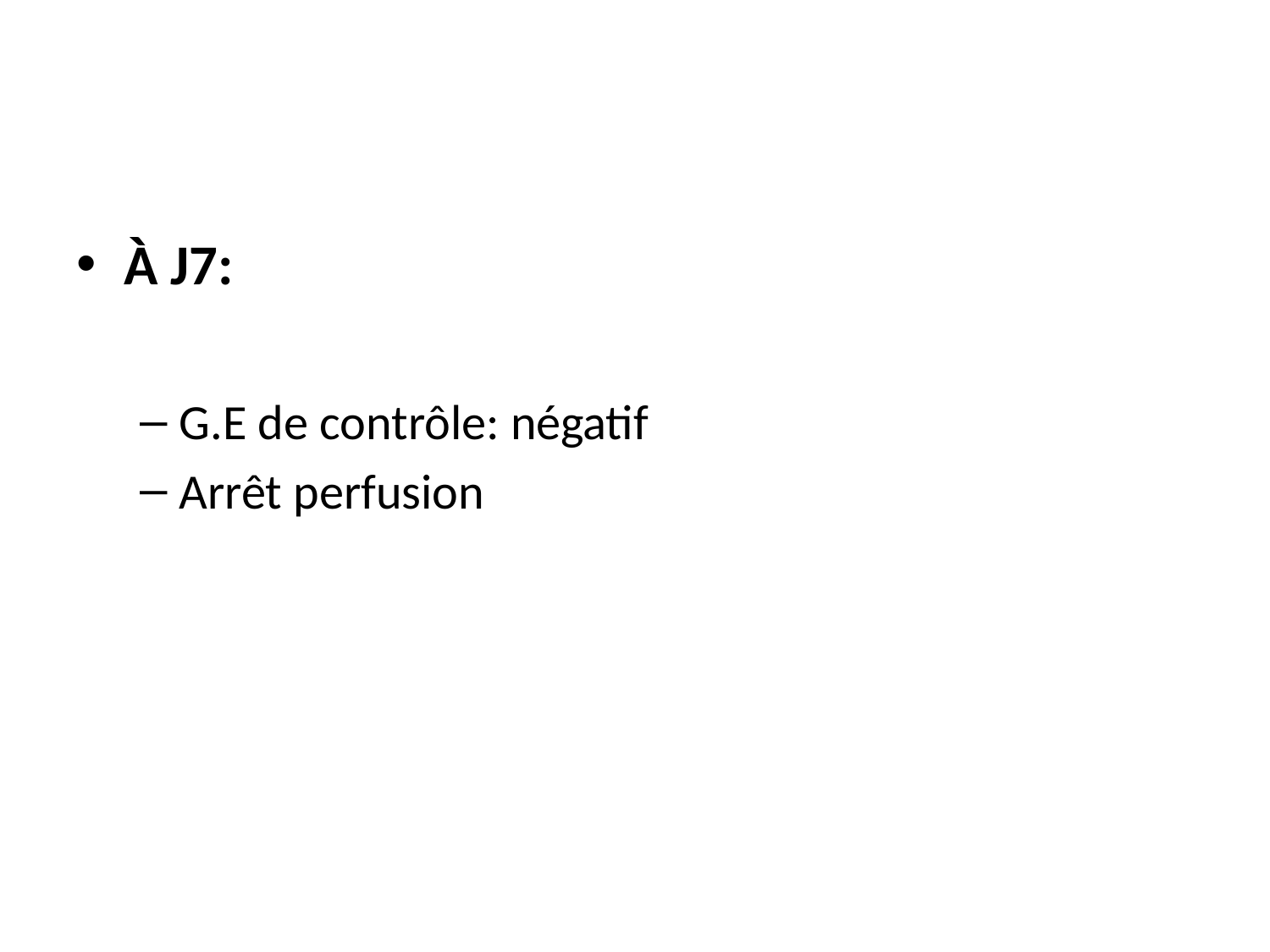

#
À J7:

G.E de contrôle: négatif
Arrêt perfusion